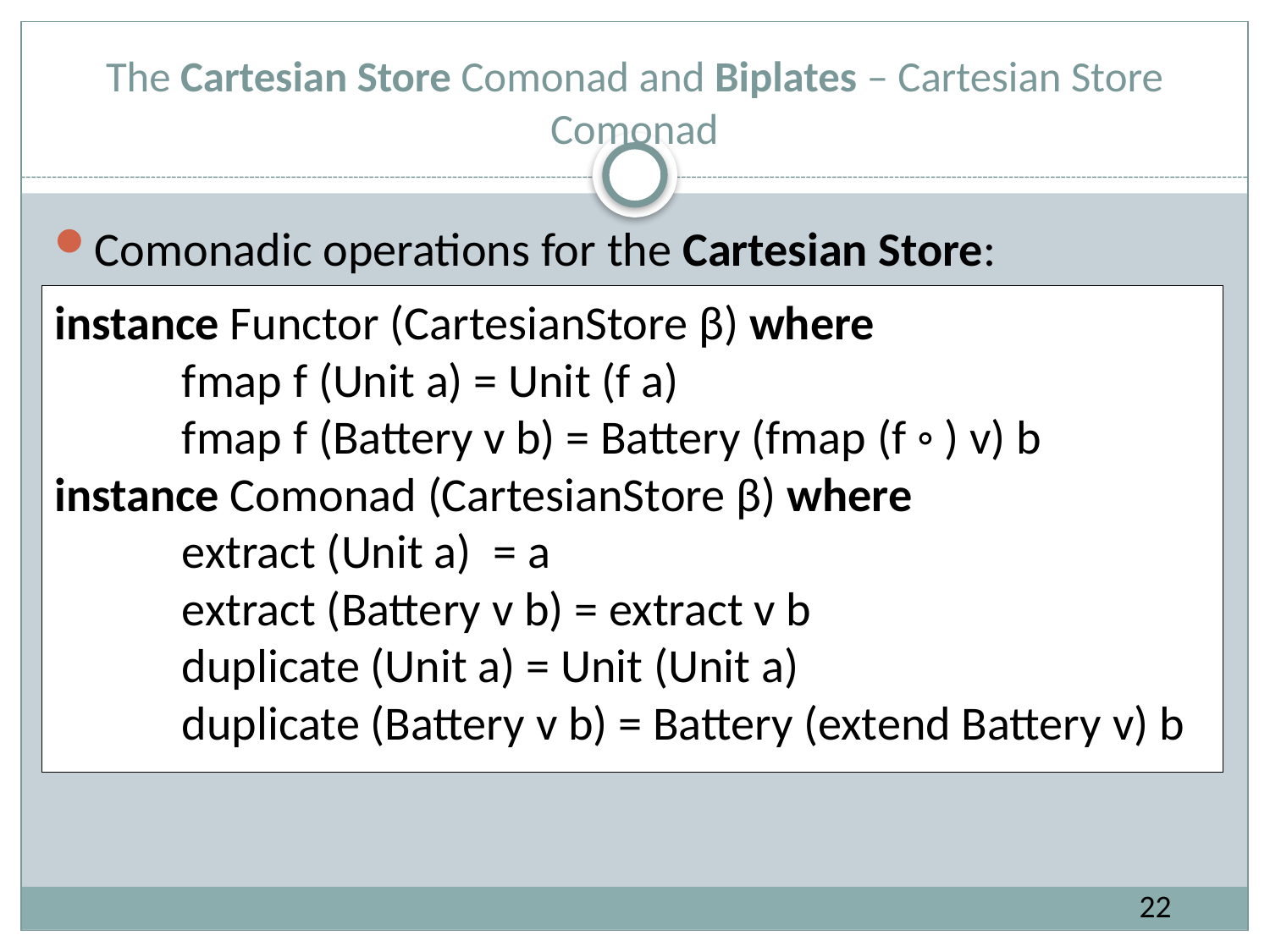

# The Cartesian Store Comonad and Biplates – Cartesian Store Comonad
Comonadic operations for the Cartesian Store:
instance Functor (CartesianStore β) where
	fmap f (Unit a) = Unit (f a)
	fmap f (Battery v b) = Battery (fmap (f ◦ ) v) b
instance Comonad (CartesianStore β) where
	extract (Unit a)  = a
	extract (Battery v b) = extract v b
	duplicate (Unit a) = Unit (Unit a)
	duplicate (Battery v b) = Battery (extend Battery v) b